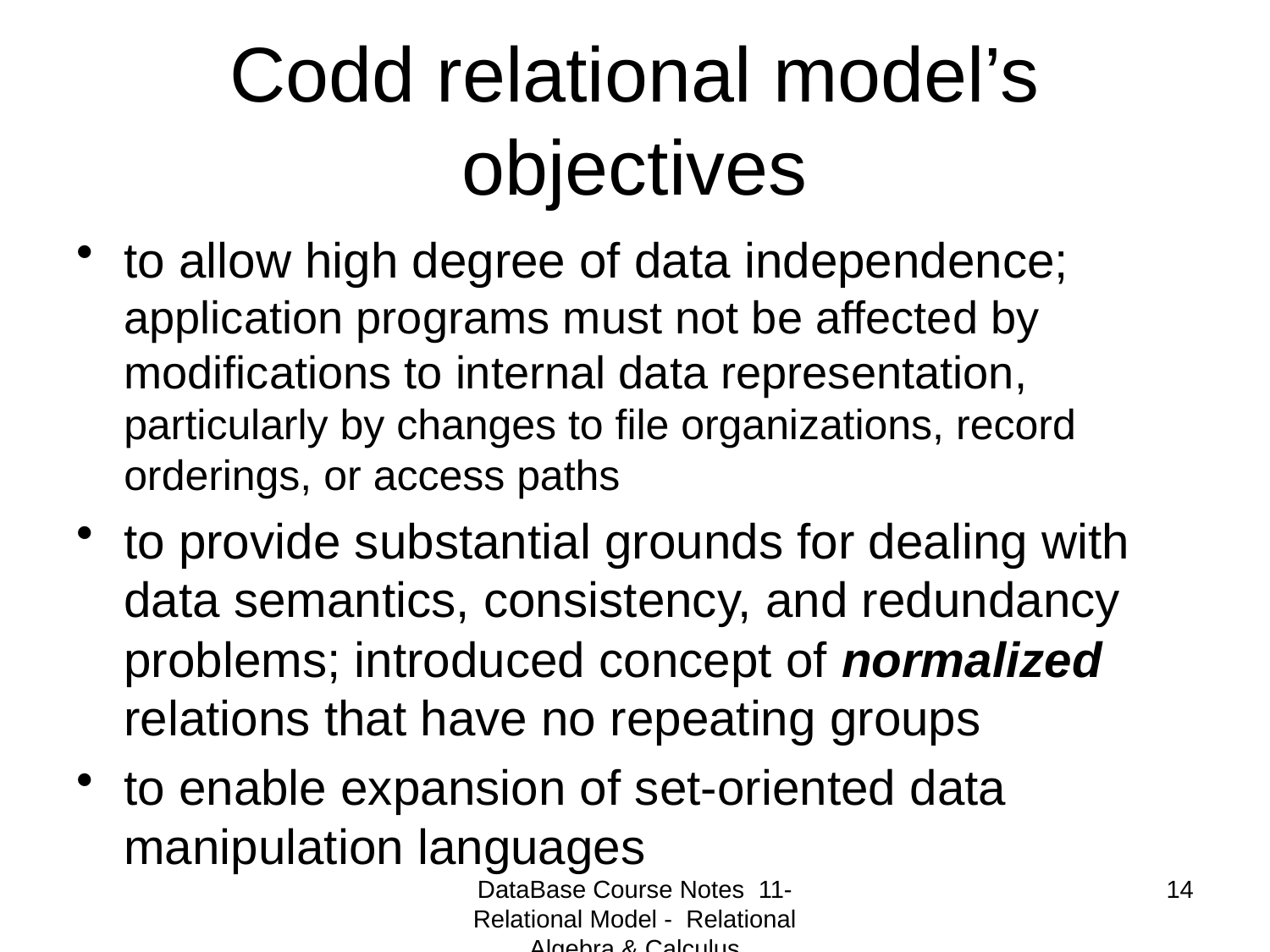

# Codd relational model’s objectives
to allow high degree of data independence; application programs must not be affected by modifications to internal data representation, particularly by changes to file organizations, record orderings, or access paths
to provide substantial grounds for dealing with data semantics, consistency, and redundancy problems; introduced concept of normalized relations that have no repeating groups
to enable expansion of set-oriented data manipulation languages
DataBase Course Notes  11- Relational Model -  Relational Algebra & Calculus
14